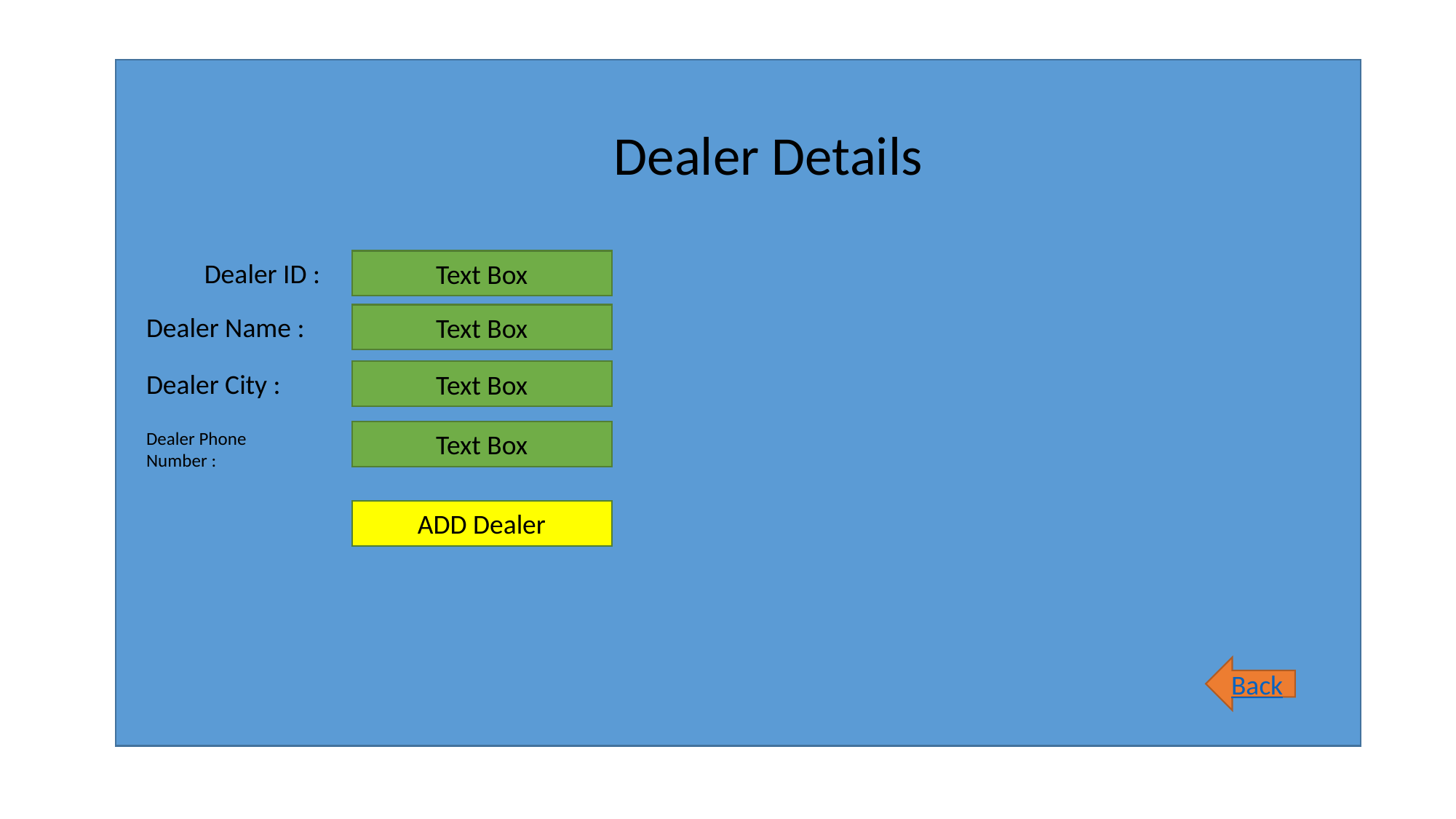

Dealer Details
Dealer ID :
Text Box
Dealer Name :
Text Box
Dealer City :
Text Box
Dealer Phone Number :
Text Box
ADD Dealer
Back